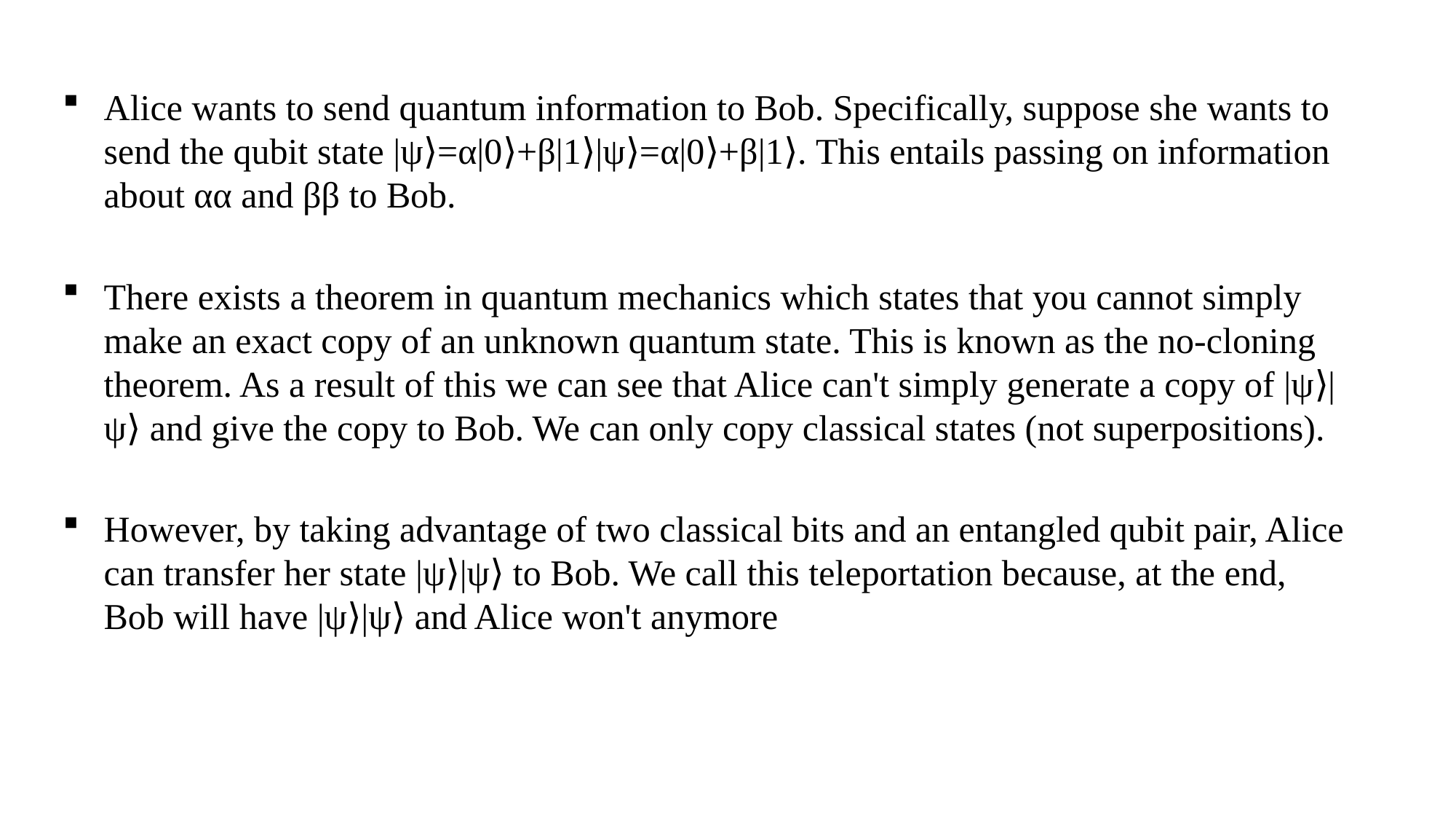

Alice wants to send quantum information to Bob. Specifically, suppose she wants to send the qubit state |ψ⟩=α|0⟩+β|1⟩|ψ⟩=α|0⟩+β|1⟩. This entails passing on information about αα and ββ to Bob.

There exists a theorem in quantum mechanics which states that you cannot simply make an exact copy of an unknown quantum state. This is known as the no-cloning theorem. As a result of this we can see that Alice can't simply generate a copy of |ψ⟩|ψ⟩ and give the copy to Bob. We can only copy classical states (not superpositions).

However, by taking advantage of two classical bits and an entangled qubit pair, Alice can transfer her state |ψ⟩|ψ⟩ to Bob. We call this teleportation because, at the end, Bob will have |ψ⟩|ψ⟩ and Alice won't anymore